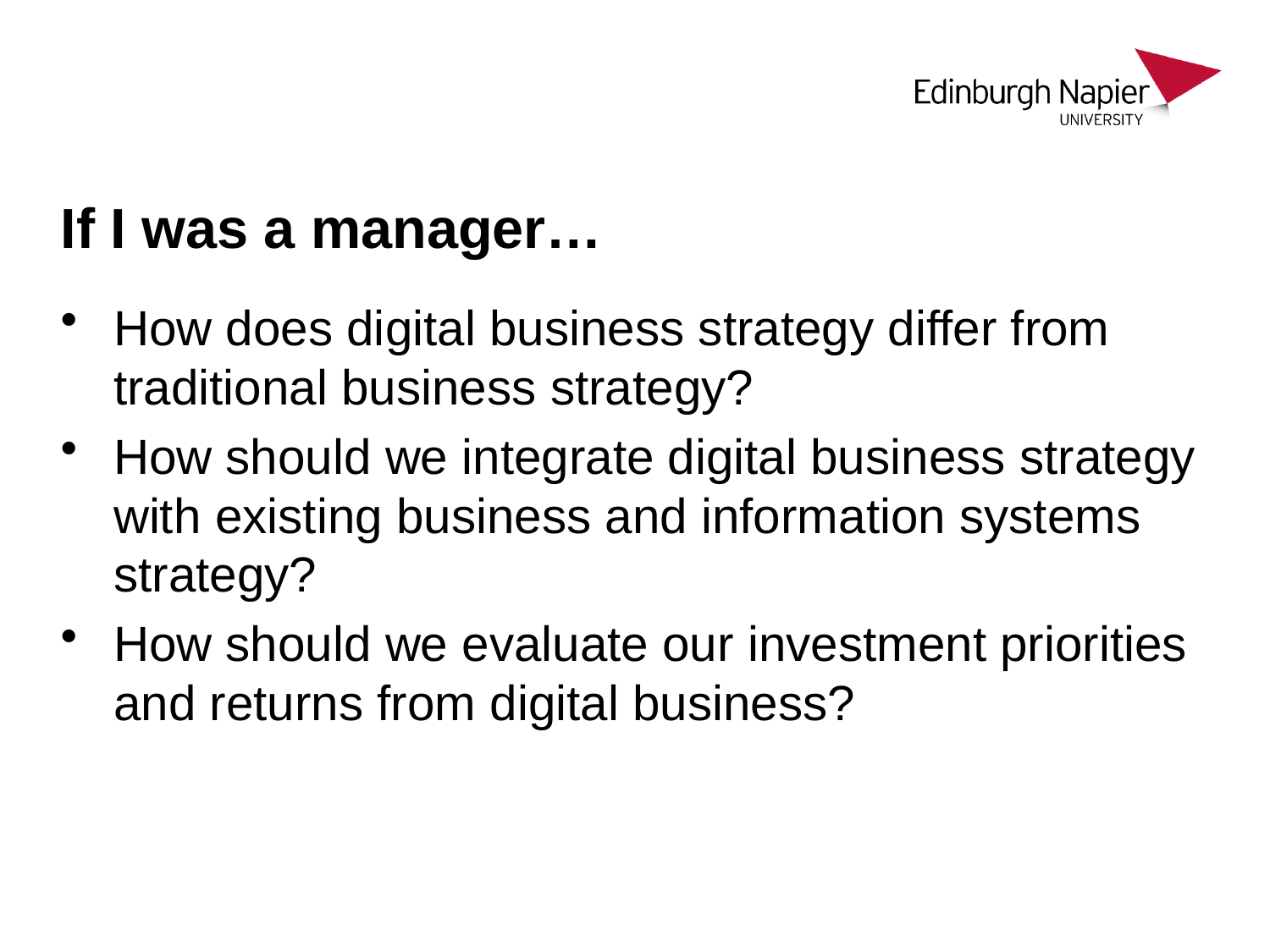

# If I was a manager…
How does digital business strategy differ from traditional business strategy?
How should we integrate digital business strategy with existing business and information systems strategy?
How should we evaluate our investment priorities and returns from digital business?